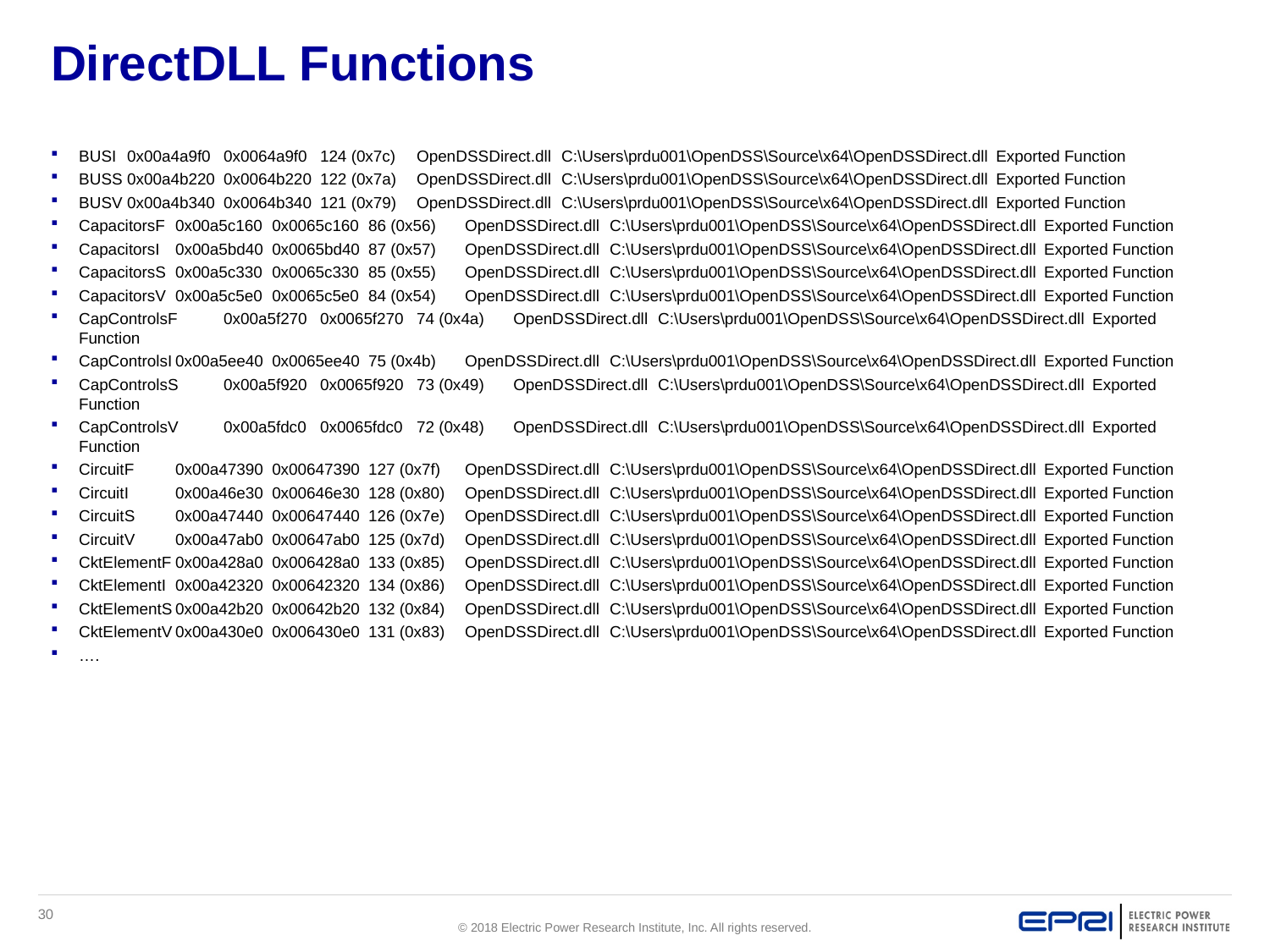

# DirectDLL Functions
BUSI	0x00a4a9f0	0x0064a9f0	124 (0x7c)	OpenDSSDirect.dll	C:\Users\prdu001\OpenDSS\Source\x64\OpenDSSDirect.dll	Exported Function
BUSS	0x00a4b220	0x0064b220	122 (0x7a)	OpenDSSDirect.dll	C:\Users\prdu001\OpenDSS\Source\x64\OpenDSSDirect.dll	Exported Function
BUSV	0x00a4b340	0x0064b340	121 (0x79)	OpenDSSDirect.dll	C:\Users\prdu001\OpenDSS\Source\x64\OpenDSSDirect.dll	Exported Function
CapacitorsF	0x00a5c160	0x0065c160	86 (0x56)	OpenDSSDirect.dll	C:\Users\prdu001\OpenDSS\Source\x64\OpenDSSDirect.dll	Exported Function
CapacitorsI	0x00a5bd40	0x0065bd40	87 (0x57)	OpenDSSDirect.dll	C:\Users\prdu001\OpenDSS\Source\x64\OpenDSSDirect.dll	Exported Function
CapacitorsS	0x00a5c330	0x0065c330	85 (0x55)	OpenDSSDirect.dll	C:\Users\prdu001\OpenDSS\Source\x64\OpenDSSDirect.dll	Exported Function
CapacitorsV	0x00a5c5e0	0x0065c5e0	84 (0x54)	OpenDSSDirect.dll	C:\Users\prdu001\OpenDSS\Source\x64\OpenDSSDirect.dll	Exported Function
CapControlsF	0x00a5f270	0x0065f270	74 (0x4a)	OpenDSSDirect.dll	C:\Users\prdu001\OpenDSS\Source\x64\OpenDSSDirect.dll	Exported Function
CapControlsI	0x00a5ee40	0x0065ee40	75 (0x4b)	OpenDSSDirect.dll	C:\Users\prdu001\OpenDSS\Source\x64\OpenDSSDirect.dll	Exported Function
CapControlsS	0x00a5f920	0x0065f920	73 (0x49)	OpenDSSDirect.dll	C:\Users\prdu001\OpenDSS\Source\x64\OpenDSSDirect.dll	Exported Function
CapControlsV	0x00a5fdc0	0x0065fdc0	72 (0x48)	OpenDSSDirect.dll	C:\Users\prdu001\OpenDSS\Source\x64\OpenDSSDirect.dll	Exported Function
CircuitF	0x00a47390	0x00647390	127 (0x7f)	OpenDSSDirect.dll	C:\Users\prdu001\OpenDSS\Source\x64\OpenDSSDirect.dll	Exported Function
CircuitI	0x00a46e30	0x00646e30	128 (0x80)	OpenDSSDirect.dll	C:\Users\prdu001\OpenDSS\Source\x64\OpenDSSDirect.dll	Exported Function
CircuitS	0x00a47440	0x00647440	126 (0x7e)	OpenDSSDirect.dll	C:\Users\prdu001\OpenDSS\Source\x64\OpenDSSDirect.dll	Exported Function
CircuitV	0x00a47ab0	0x00647ab0	125 (0x7d)	OpenDSSDirect.dll	C:\Users\prdu001\OpenDSS\Source\x64\OpenDSSDirect.dll	Exported Function
CktElementF	0x00a428a0	0x006428a0	133 (0x85)	OpenDSSDirect.dll	C:\Users\prdu001\OpenDSS\Source\x64\OpenDSSDirect.dll	Exported Function
CktElementI	0x00a42320	0x00642320	134 (0x86)	OpenDSSDirect.dll	C:\Users\prdu001\OpenDSS\Source\x64\OpenDSSDirect.dll	Exported Function
CktElementS	0x00a42b20	0x00642b20	132 (0x84)	OpenDSSDirect.dll	C:\Users\prdu001\OpenDSS\Source\x64\OpenDSSDirect.dll	Exported Function
CktElementV	0x00a430e0	0x006430e0	131 (0x83)	OpenDSSDirect.dll	C:\Users\prdu001\OpenDSS\Source\x64\OpenDSSDirect.dll	Exported Function
….